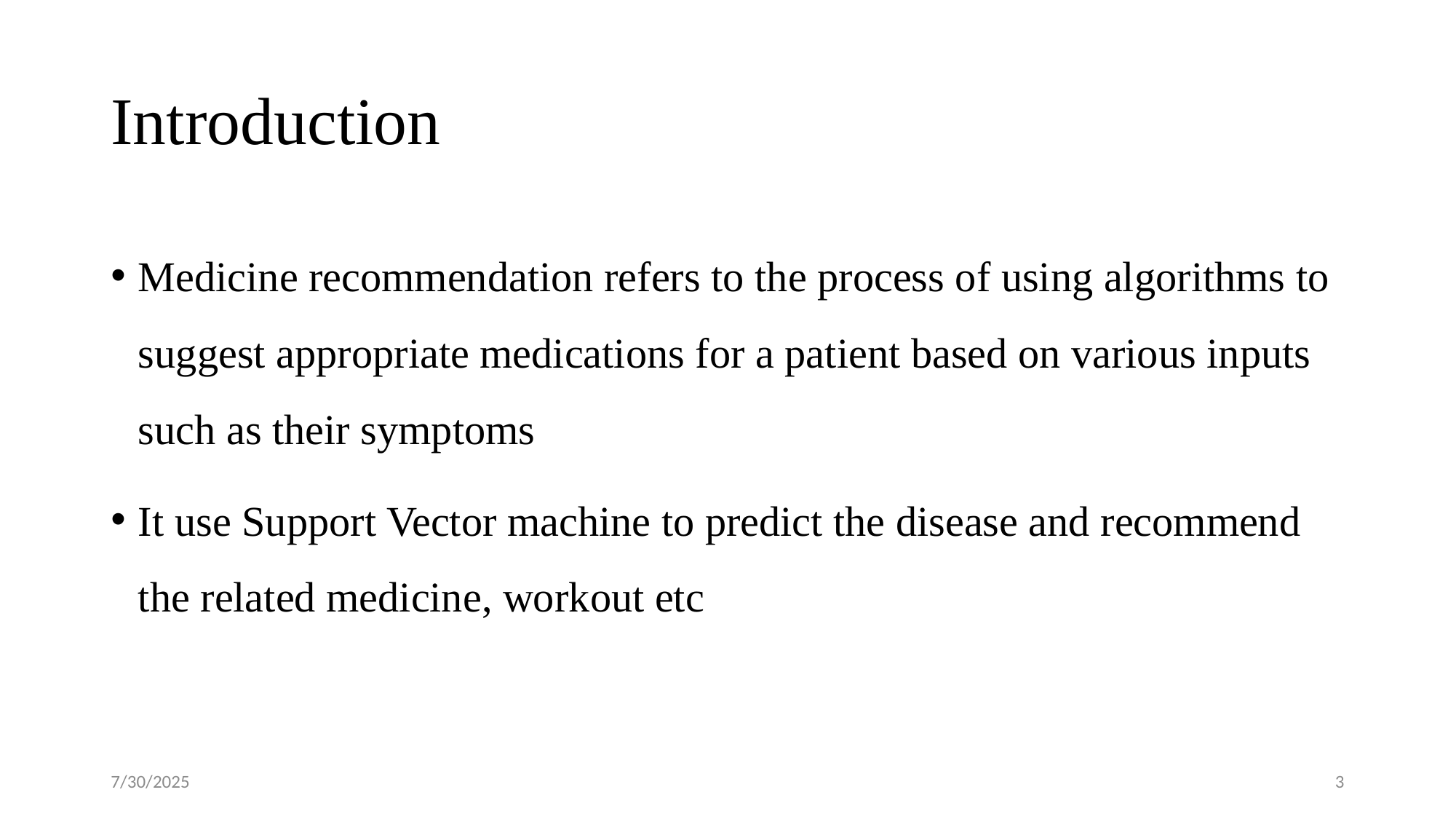

# Introduction
Medicine recommendation refers to the process of using algorithms to suggest appropriate medications for a patient based on various inputs such as their symptoms
It use Support Vector machine to predict the disease and recommend the related medicine, workout etc
7/30/2025
3